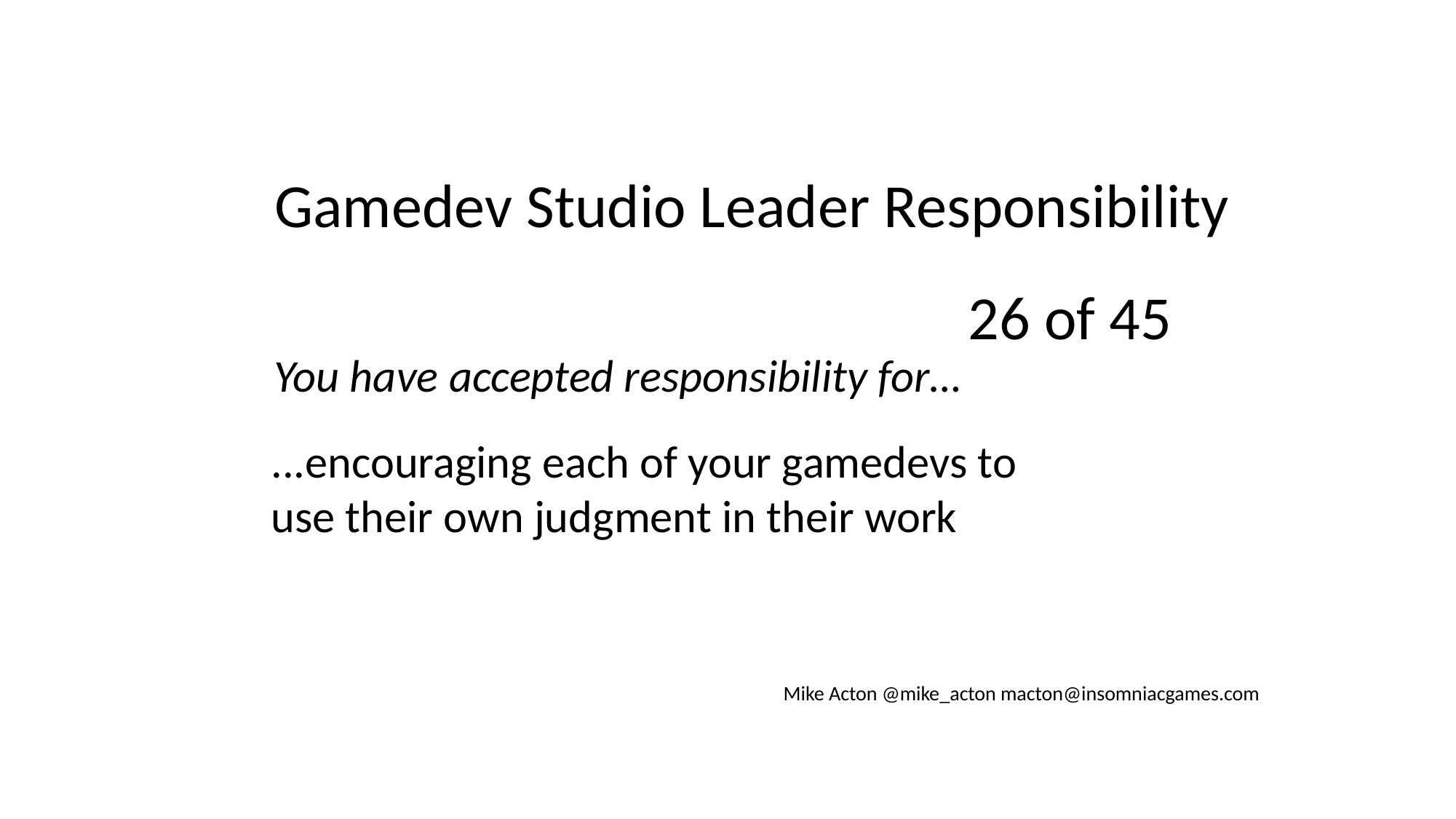

Gamedev Studio Leader Responsibility
26 of 45
You have accepted responsibility for…
...encouraging each of your gamedevs to use their own judgment in their work
Mike Acton @mike_acton macton@insomniacgames.com